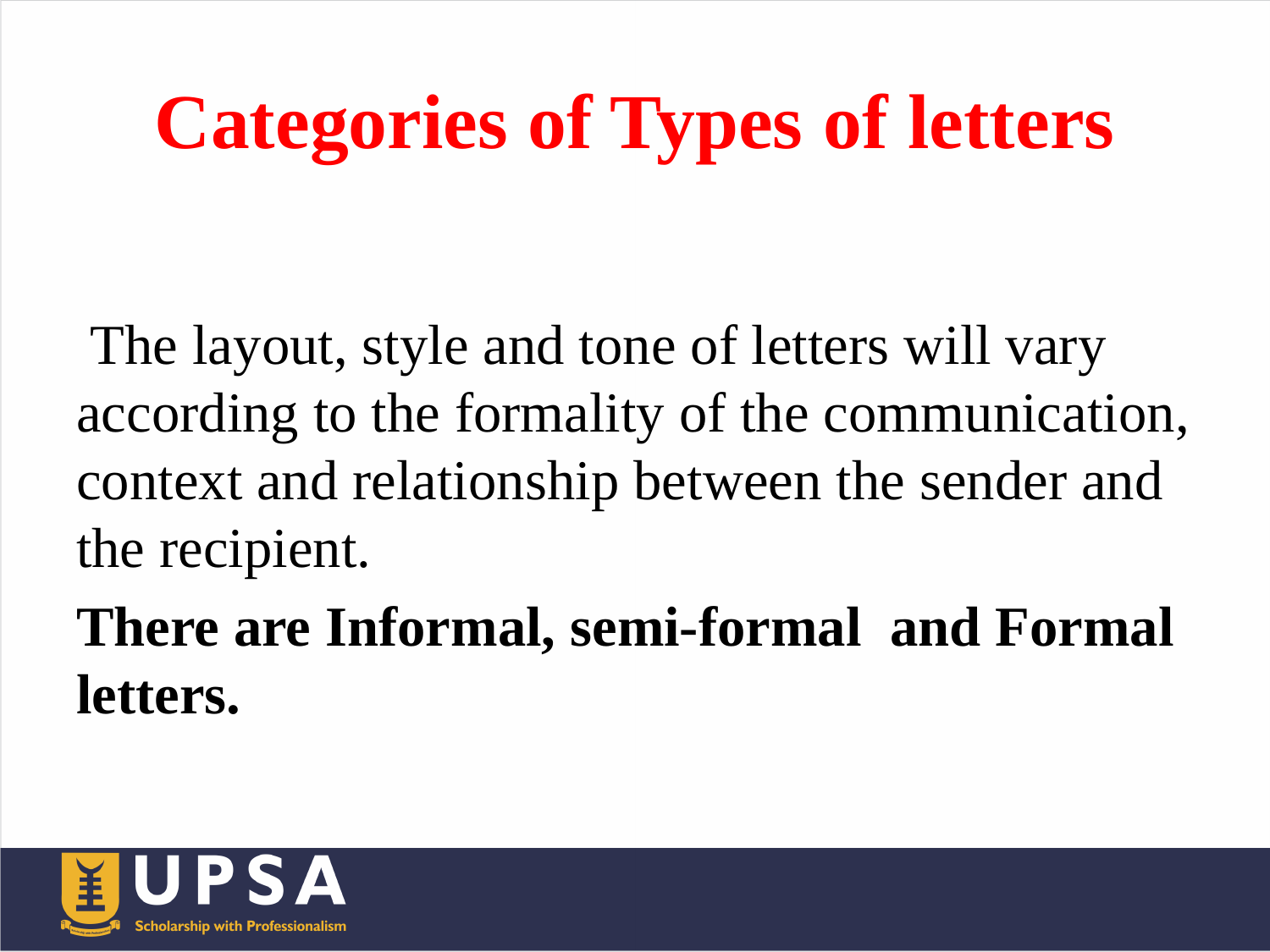

# Categories of Types of letters

 The layout, style and tone of letters will vary according to the formality of the communication, context and relationship between the sender and the recipient.
There are Informal, semi-formal  and Formal letters.